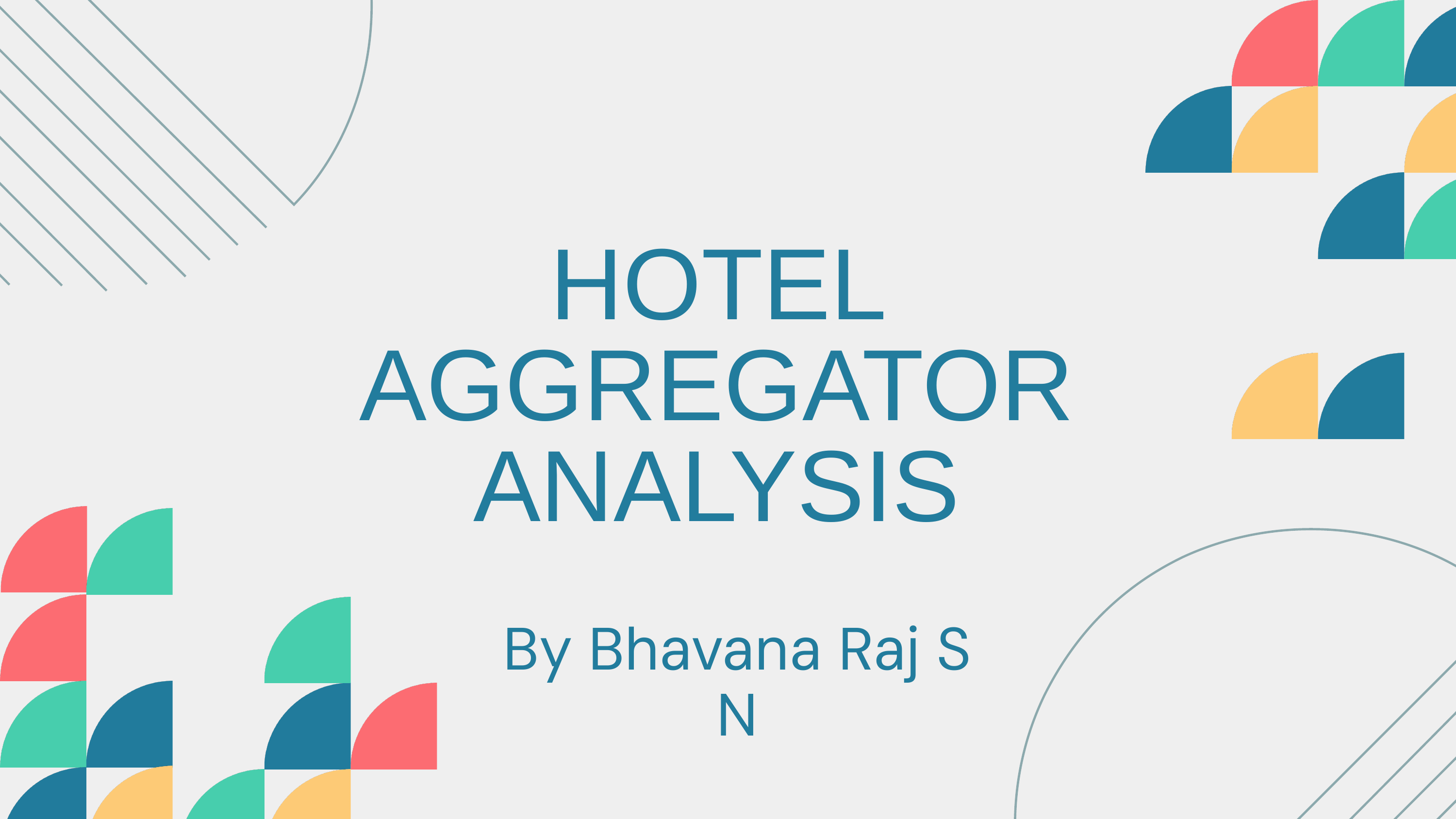

HOTEL AGGREGATOR ANALYSIS

By Bhavana Raj S N